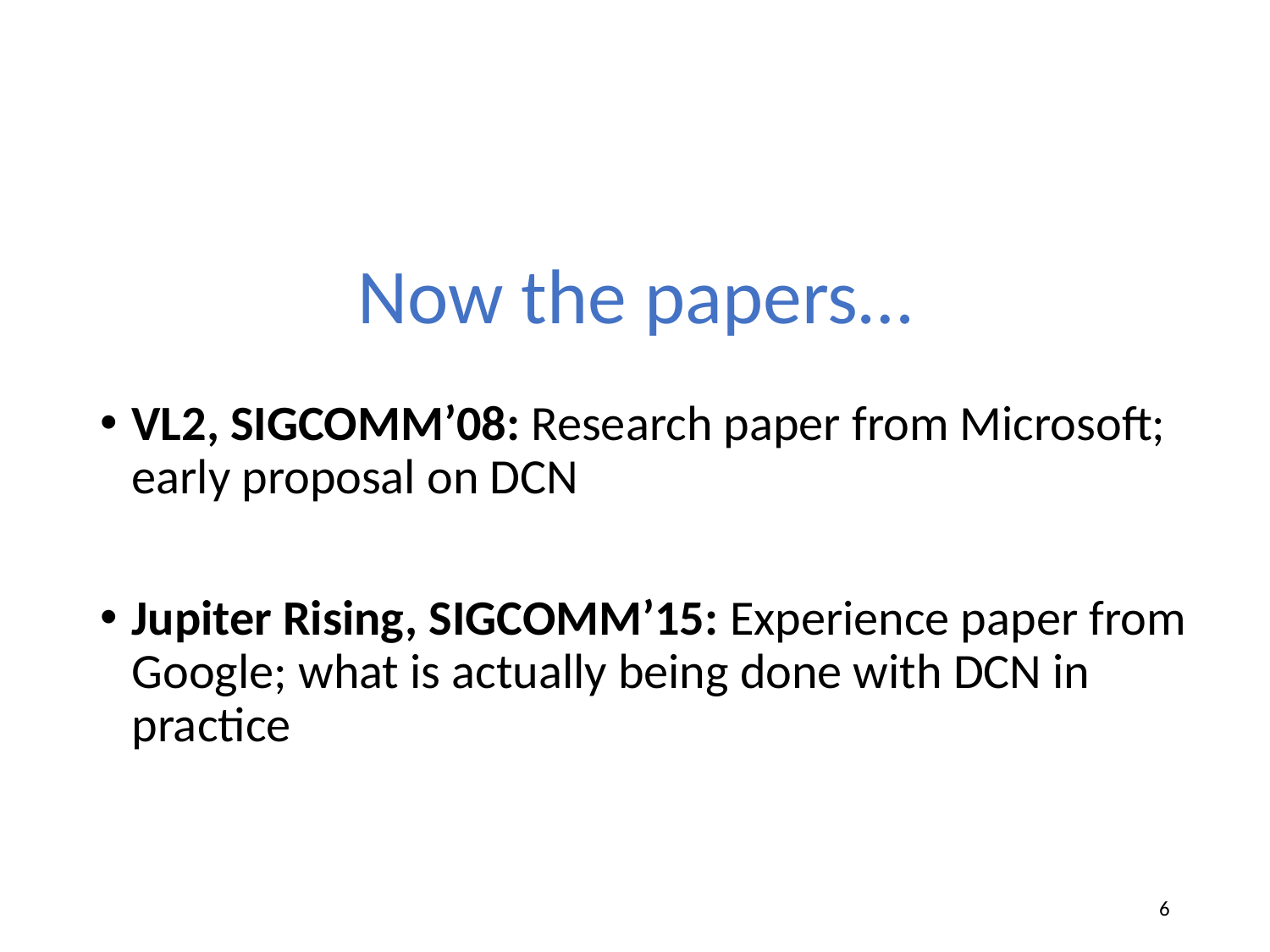

# Now the papers…
VL2, SIGCOMM’08: Research paper from Microsoft; early proposal on DCN

Jupiter Rising, SIGCOMM’15: Experience paper from Google; what is actually being done with DCN in practice
6